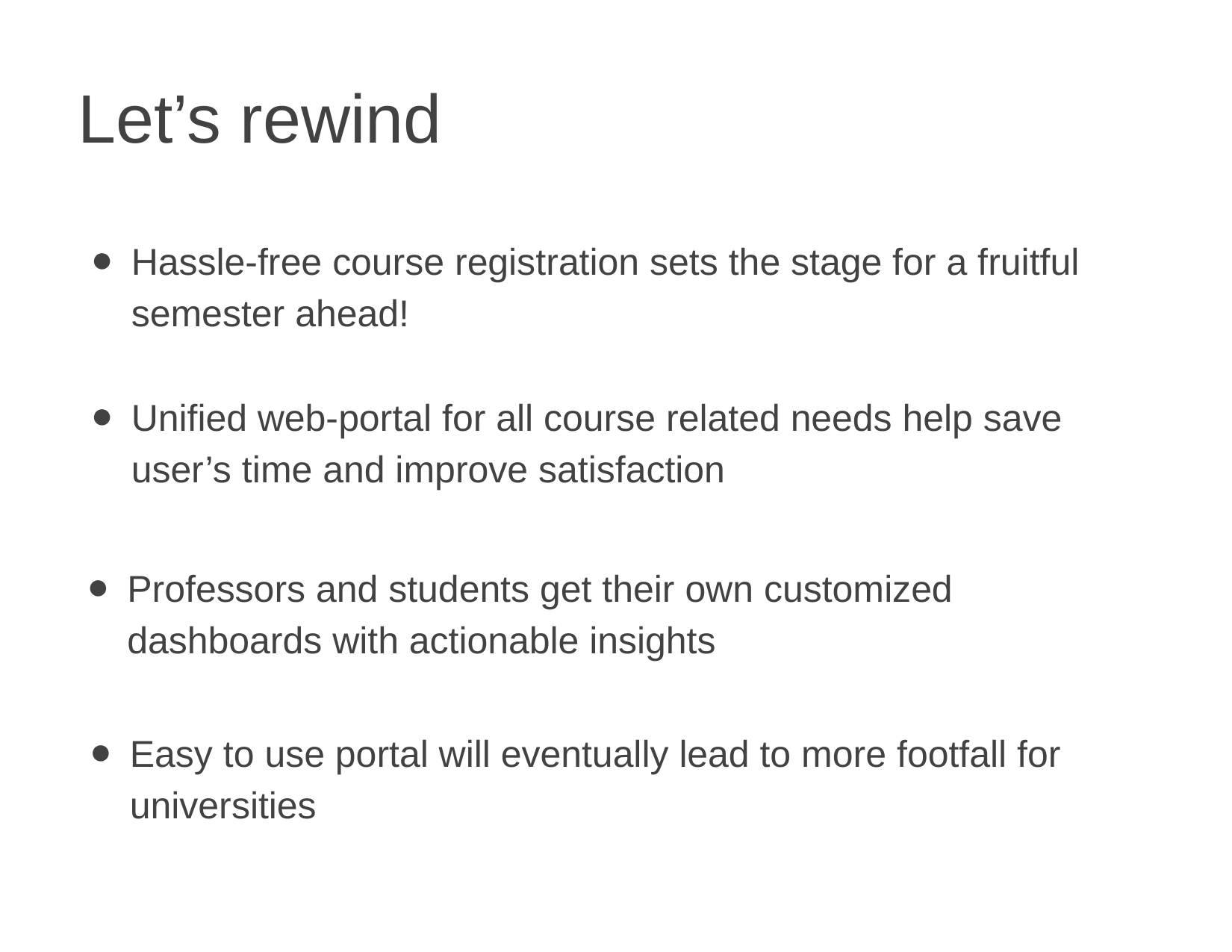

# Let’s rewind
Hassle-free course registration sets the stage for a fruitful semester ahead!

Unified web-portal for all course related needs help save user’s time and improve satisfaction

Professors and students get their own customized dashboards with actionable insights

Easy to use portal will eventually lead to more footfall for universities